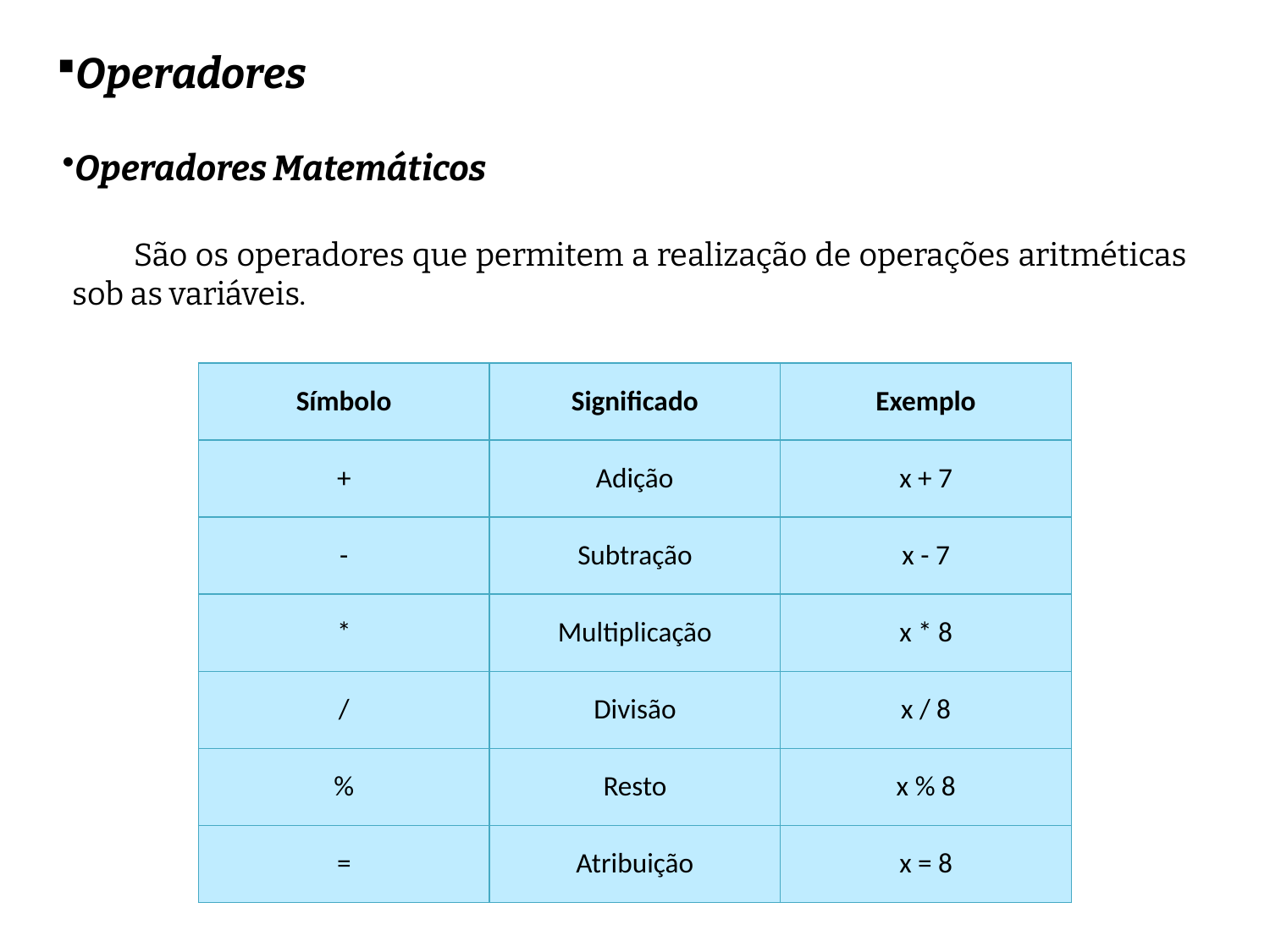

Operadores
Operadores Matemáticos
São os operadores que permitem a realização de operações aritméticas sob as variáveis.
| Símbolo | Significado | Exemplo |
| --- | --- | --- |
| + | Adição | x + 7 |
| - | Subtração | x - 7 |
| \* | Multiplicação | x \* 8 |
| / | Divisão | x / 8 |
| % | Resto | x % 8 |
| = | Atribuição | x = 8 |